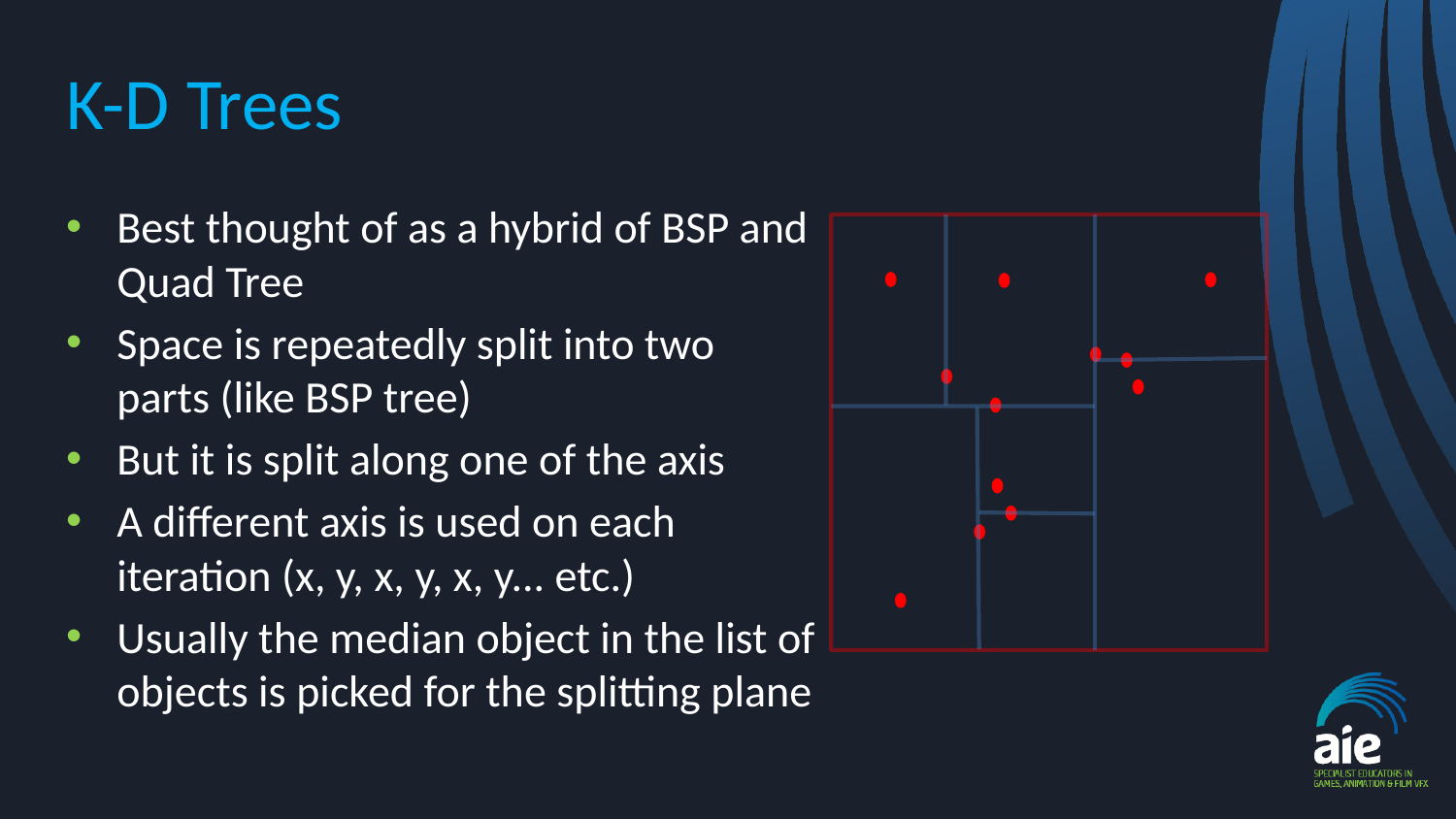

# K-D Trees
Best thought of as a hybrid of BSP and Quad Tree
Space is repeatedly split into two parts (like BSP tree)
But it is split along one of the axis
A different axis is used on each iteration (x, y, x, y, x, y... etc.)
Usually the median object in the list of objects is picked for the splitting plane